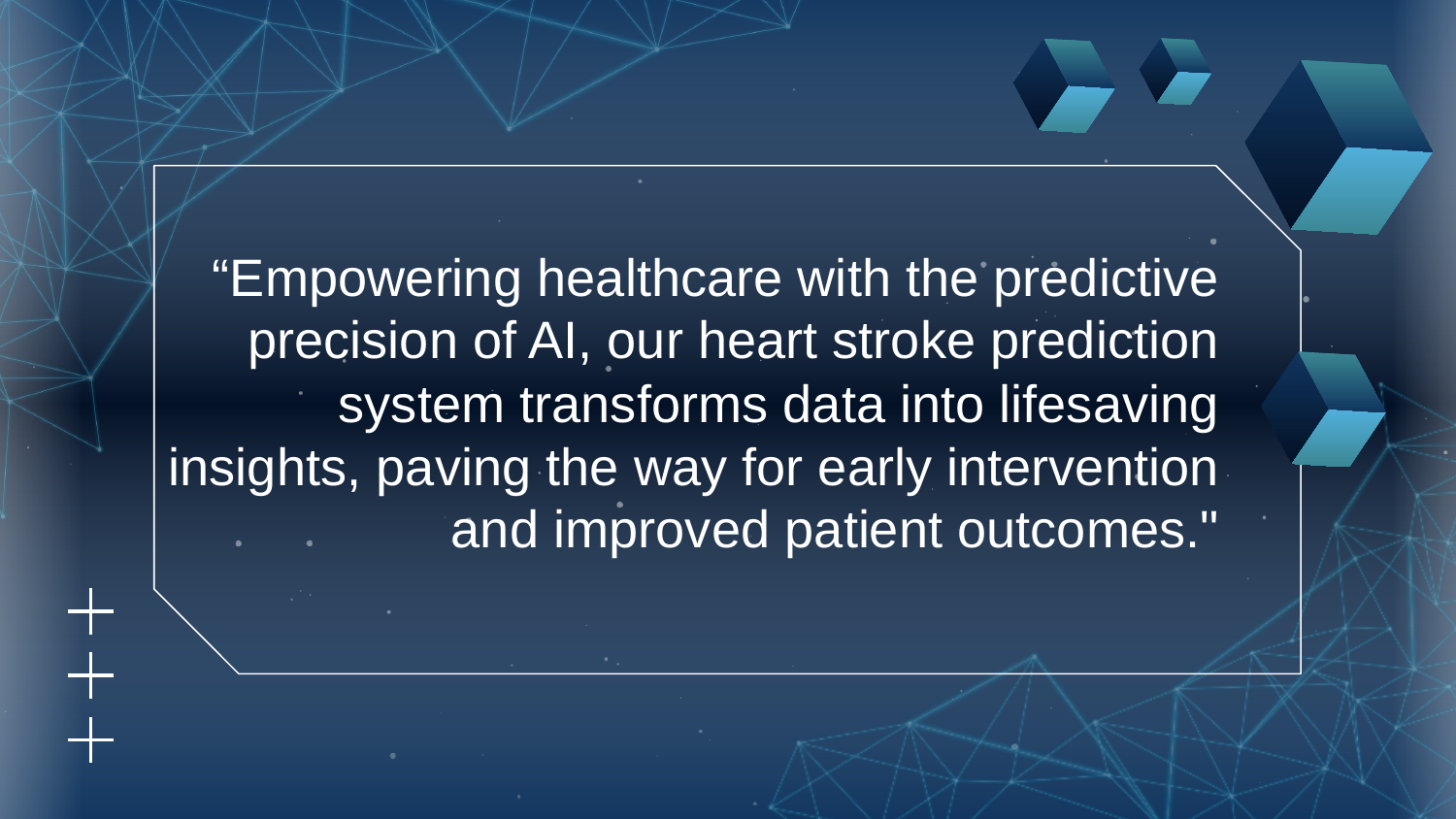

“Empowering healthcare with the predictive precision of AI, our heart stroke prediction system transforms data into lifesaving insights, paving the way for early intervention and improved patient outcomes."

#